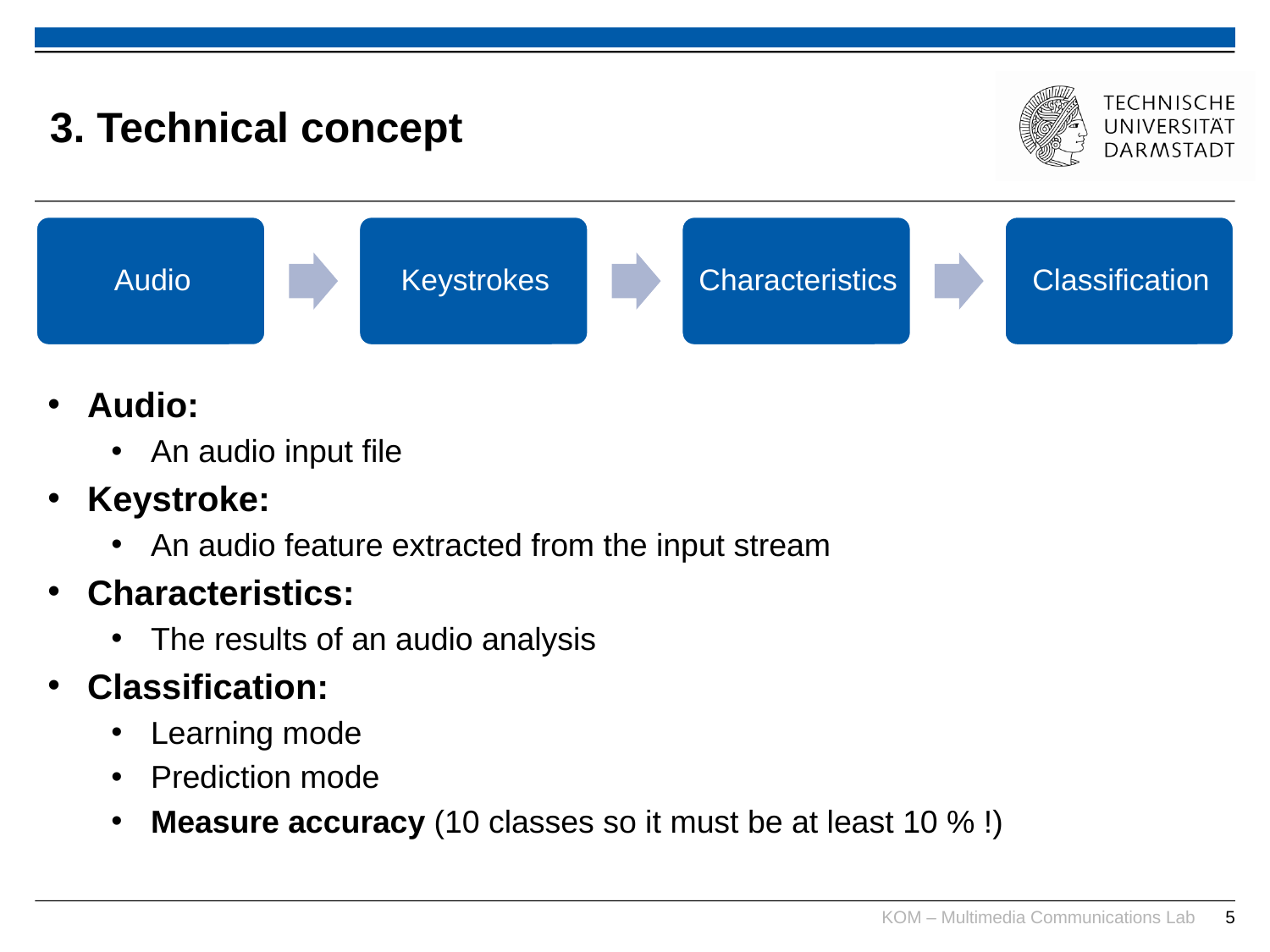

# 3. Technical concept
Audio

Keystrokes

Characteristics

Classification
Audio:
An audio input file
Keystroke:
An audio feature extracted from the input stream
Characteristics:
The results of an audio analysis
Classification:
Learning mode
Prediction mode
Measure accuracy (10 classes so it must be at least 10 % !)